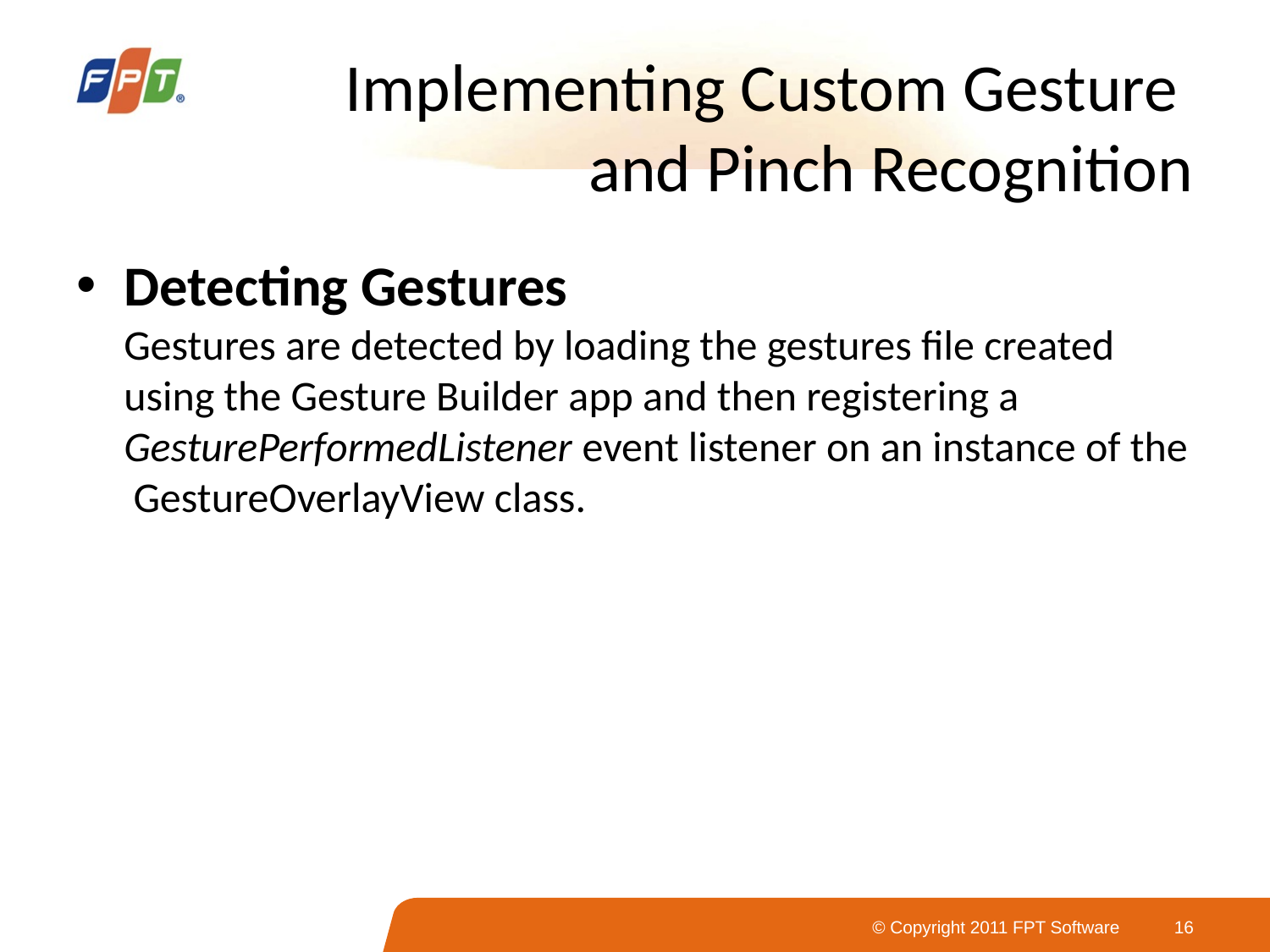

# Implementing Custom Gesture and Pinch Recognition
Detecting Gestures
Gestures are detected by loading the gestures file created using the Gesture Builder app and then registering a GesturePerformedListener event listener on an instance of the  GestureOverlayView class.